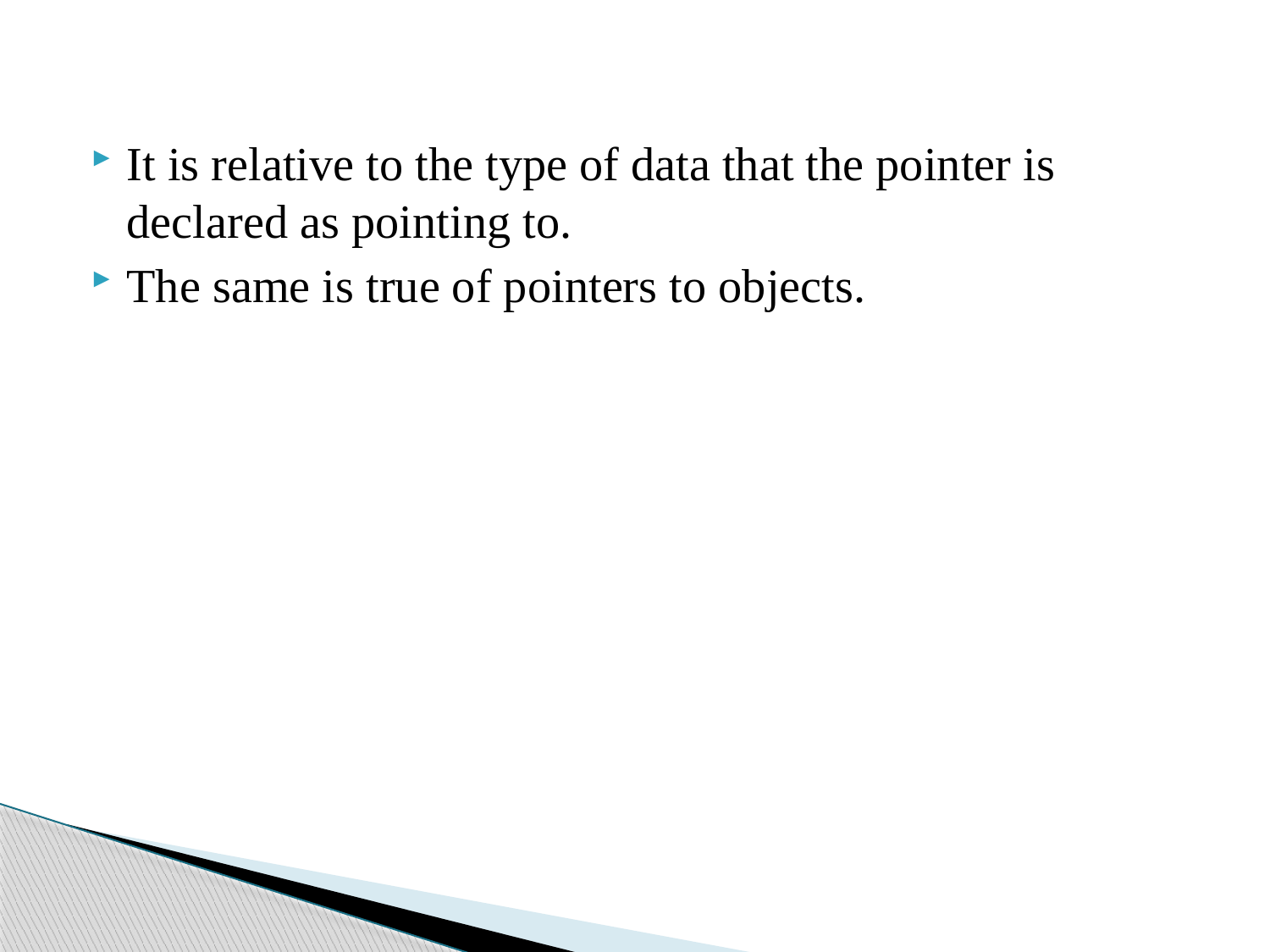

#
It is relative to the type of data that the pointer is declared as pointing to.
The same is true of pointers to objects.